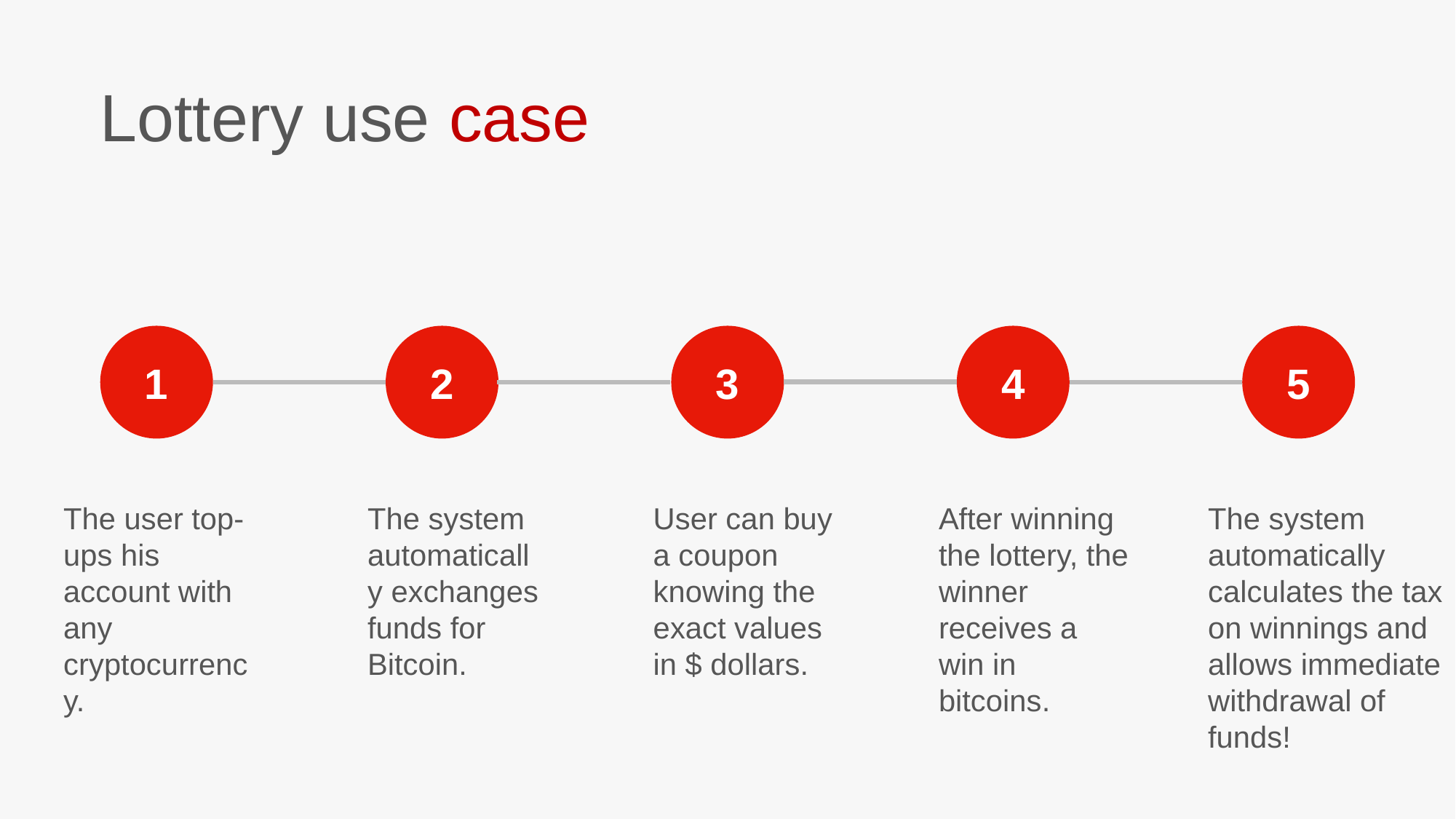

Lottery use case
1

2

3

4

5

The system automatically exchanges funds for Bitcoin.
The user top-ups his account with any cryptocurrency.
User can buy a coupon knowing the exact values in $ dollars.
After winning the lottery, the winner receives a win in bitcoins.
The system automatically calculates the tax on winnings and allows immediate withdrawal of funds!